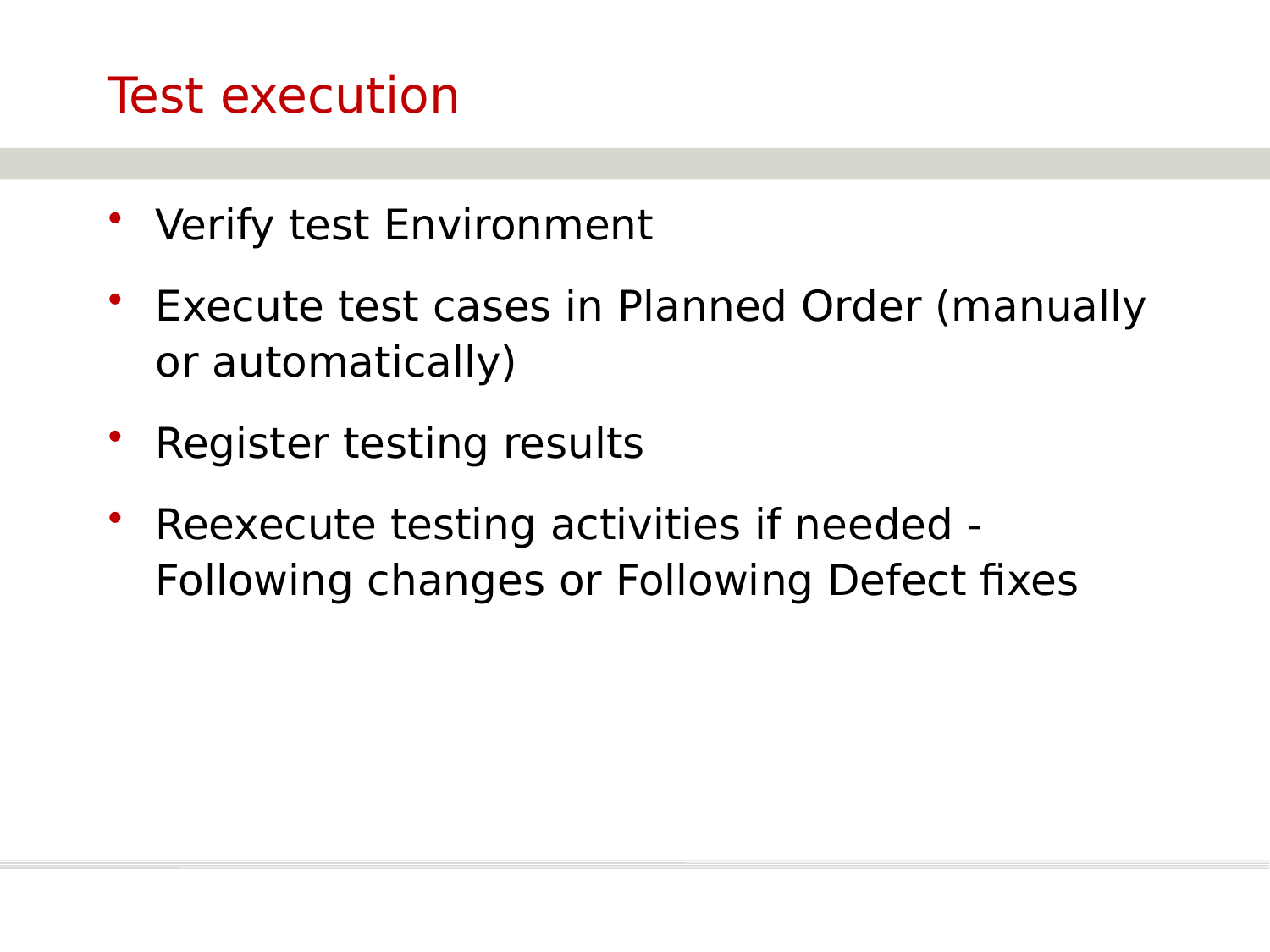

Test execution
Verify test Environment
Execute test cases in Planned Order (manually or automatically)
Register testing results
Reexecute testing activities if needed - Following changes or Following Defect fixes